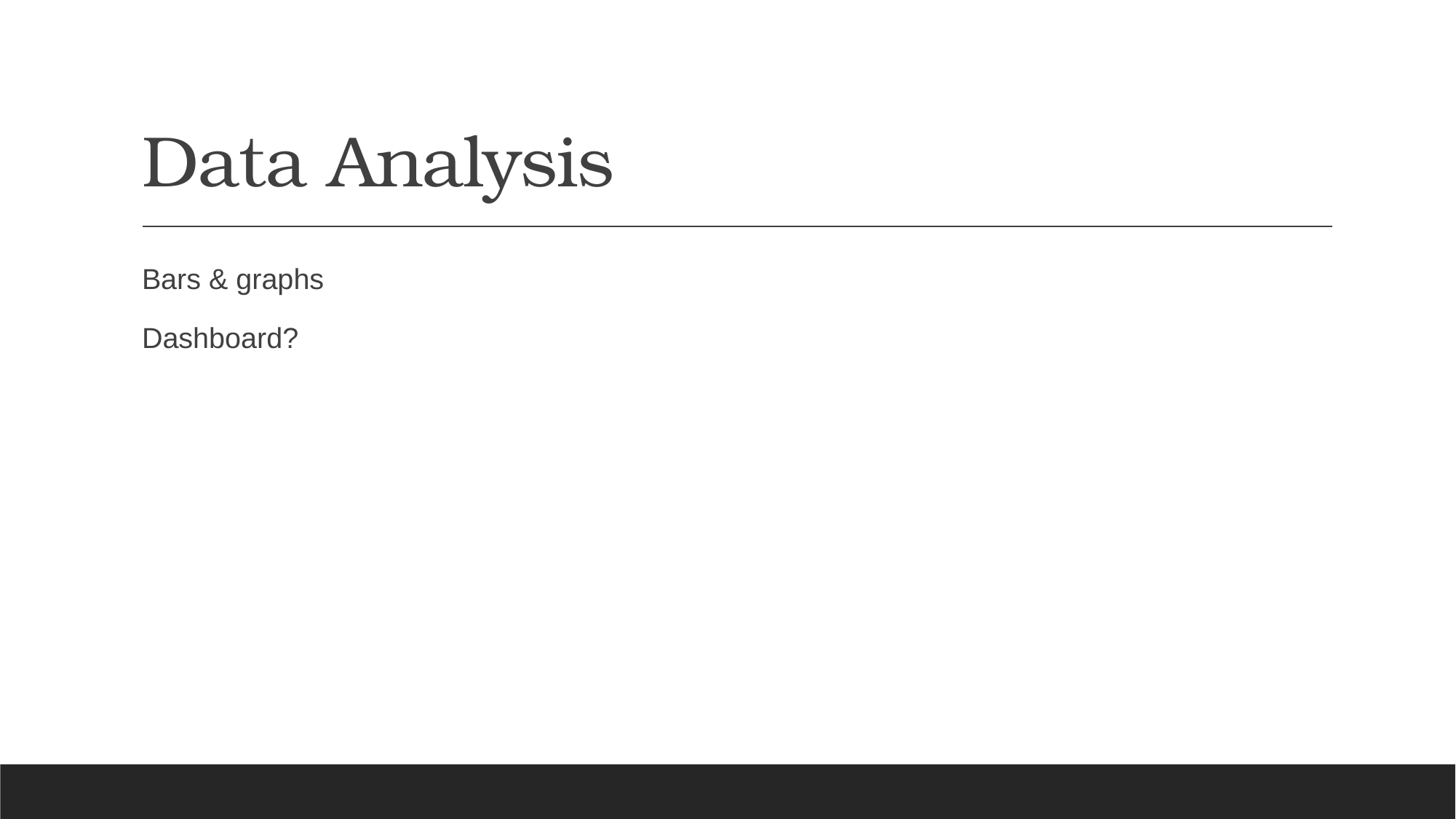

# Data Analysis
Bars & graphs
Dashboard?